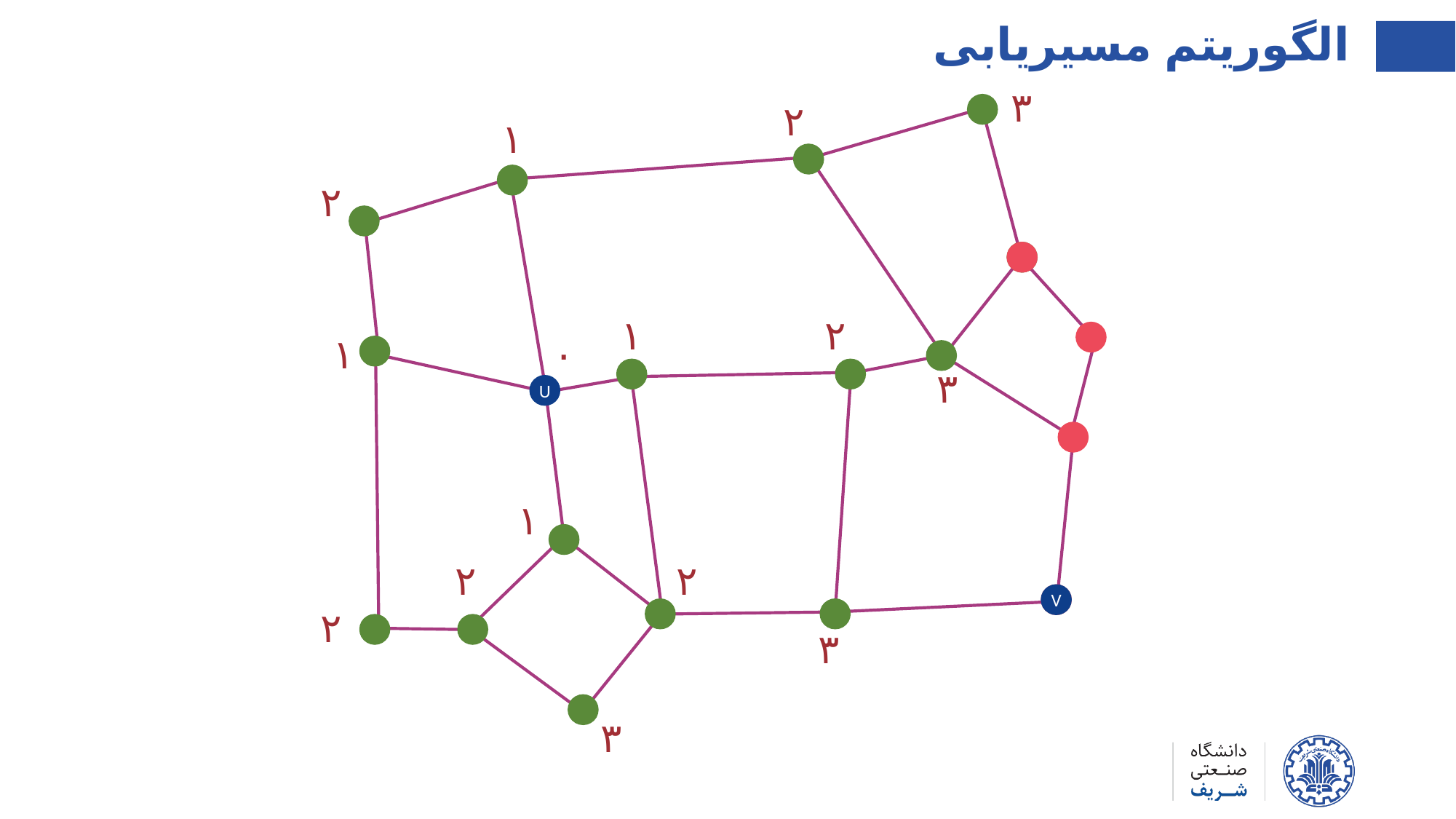

الگوریتم مسیریابی
۳
۲

۱

۲

۱
۲
۱
۰

۳

U

۱

۲
۲
V

۲

۳

۳